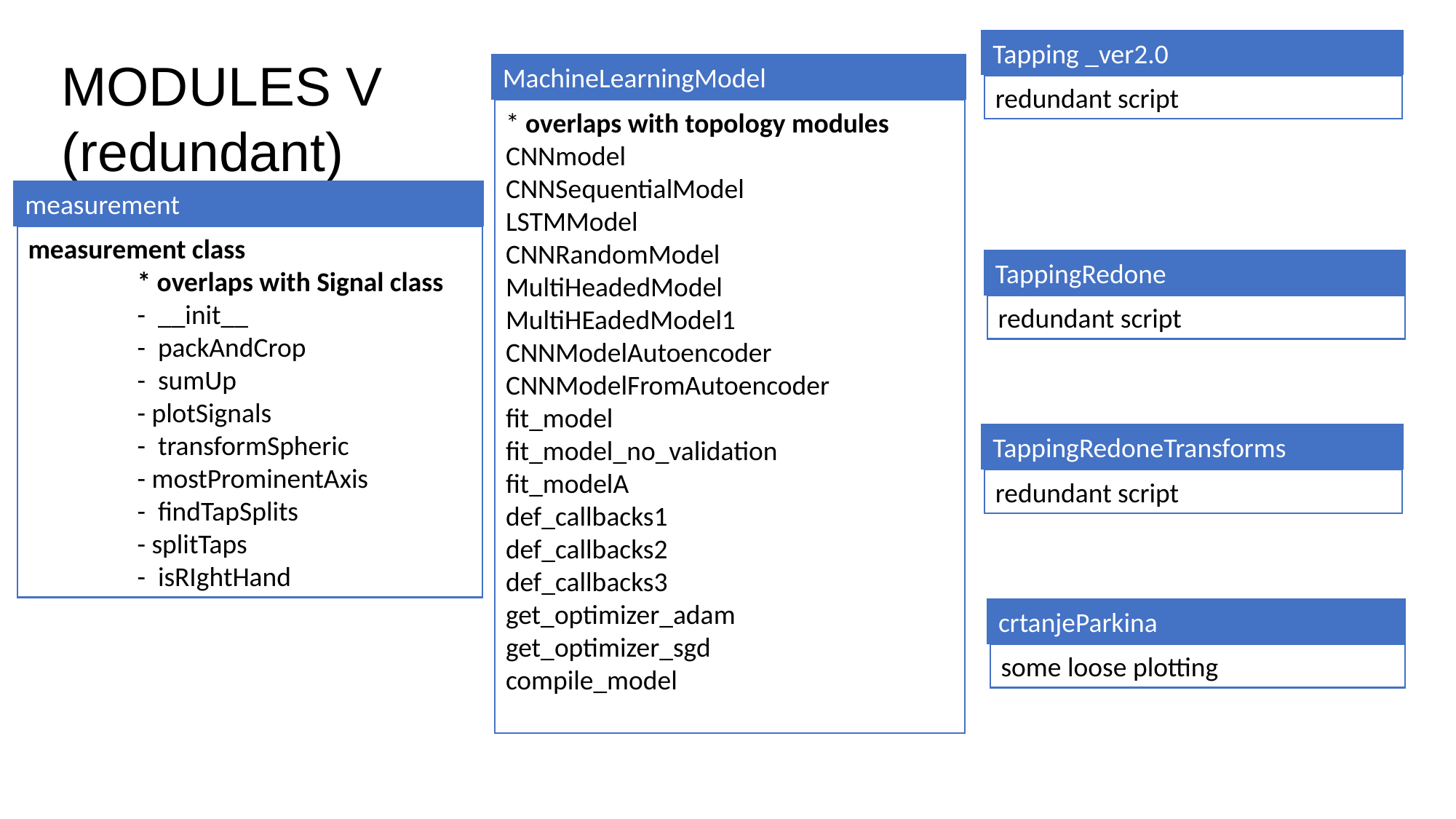

Tapping _ver2.0
redundant script
MODULES V (redundant)
MachineLearningModel
* overlaps with topology modules
CNNmodel
CNNSequentialModel
LSTMModel
CNNRandomModel
MultiHeadedModel
MultiHEadedModel1
CNNModelAutoencoder
CNNModelFromAutoencoder
fit_model
fit_model_no_validation
fit_modelA
def_callbacks1
def_callbacks2
def_callbacks3
get_optimizer_adam
get_optimizer_sgd
compile_model

measurement
measurement class
	* overlaps with Signal class
	-  __init__
	-  packAndCrop
	-  sumUp
	- plotSignals
	-  transformSpheric
	- mostProminentAxis
	-  findTapSplits
	- splitTaps
	-  isRIghtHand
TappingRedone
redundant script
TappingRedoneTransforms
redundant script
crtanjeParkina
some loose plotting